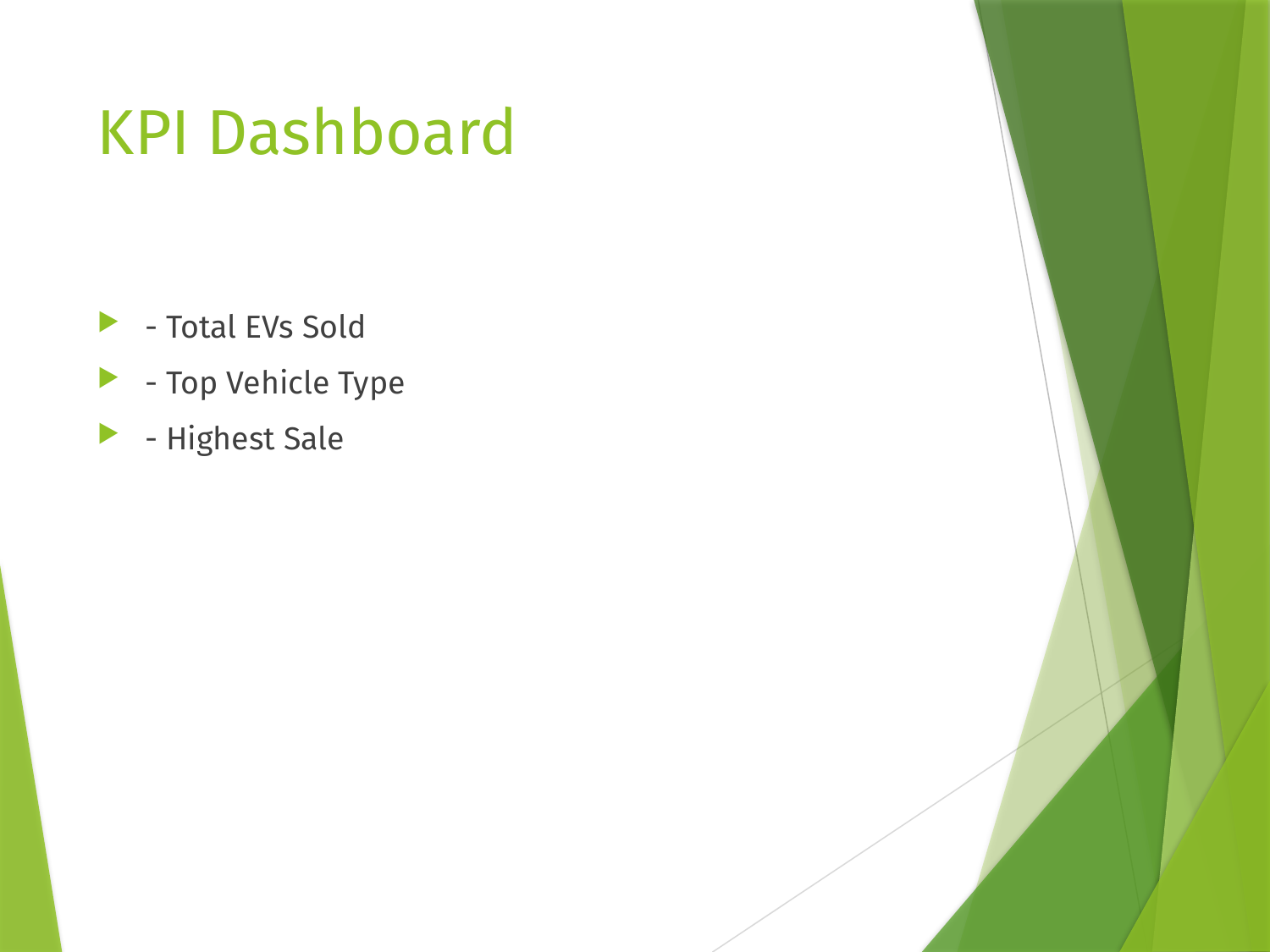

# KPI Dashboard
- Total EVs Sold
- Top Vehicle Type
- Highest Sale